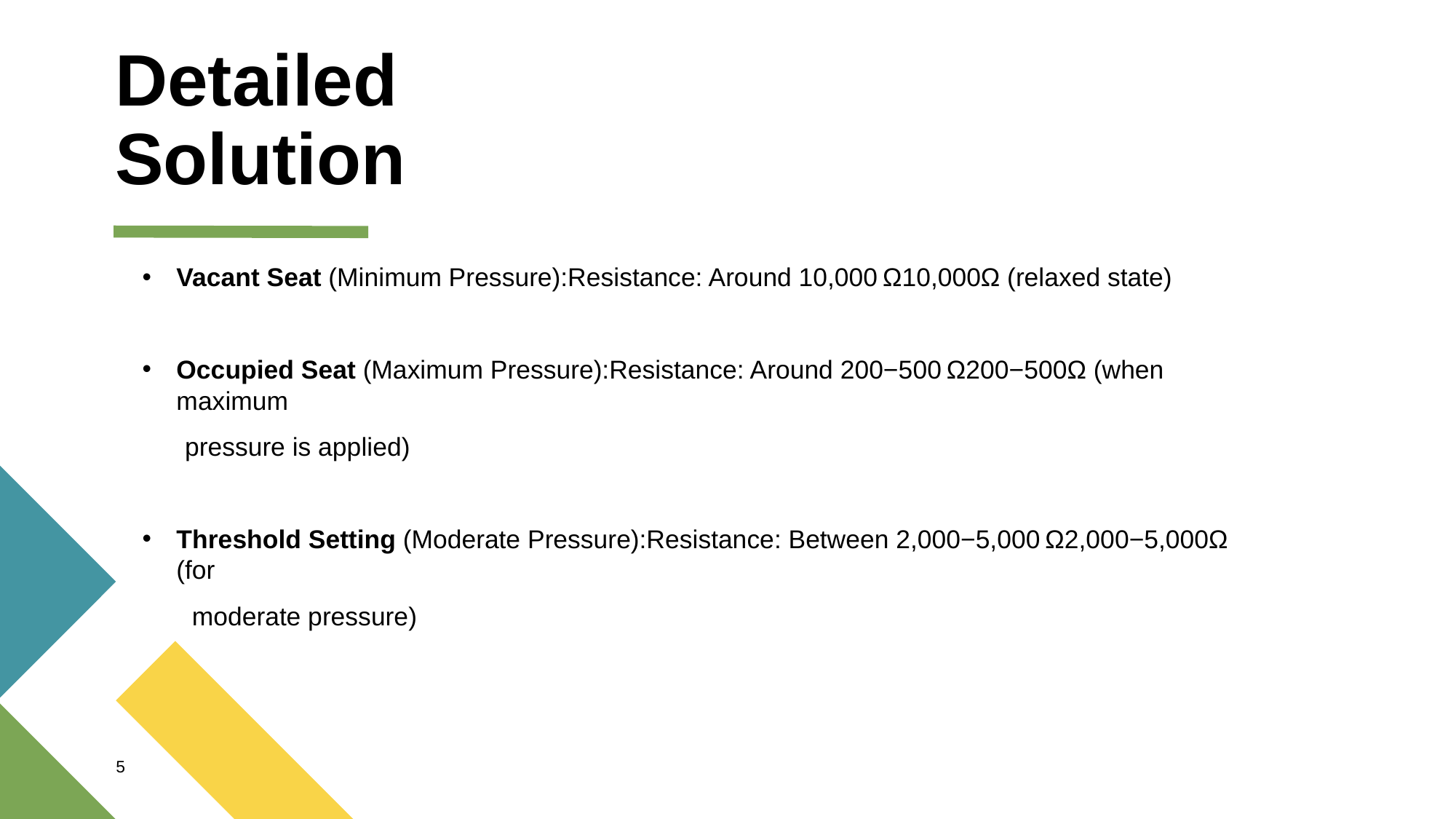

# Detailed Solution
Vacant Seat (Minimum Pressure):Resistance: Around 10,000 Ω10,000Ω (relaxed state)

Occupied Seat (Maximum Pressure):Resistance: Around 200−500 Ω200−500Ω (when maximum
      pressure is applied)

Threshold Setting (Moderate Pressure):Resistance: Between 2,000−5,000 Ω2,000−5,000Ω (for
       moderate pressure)
5